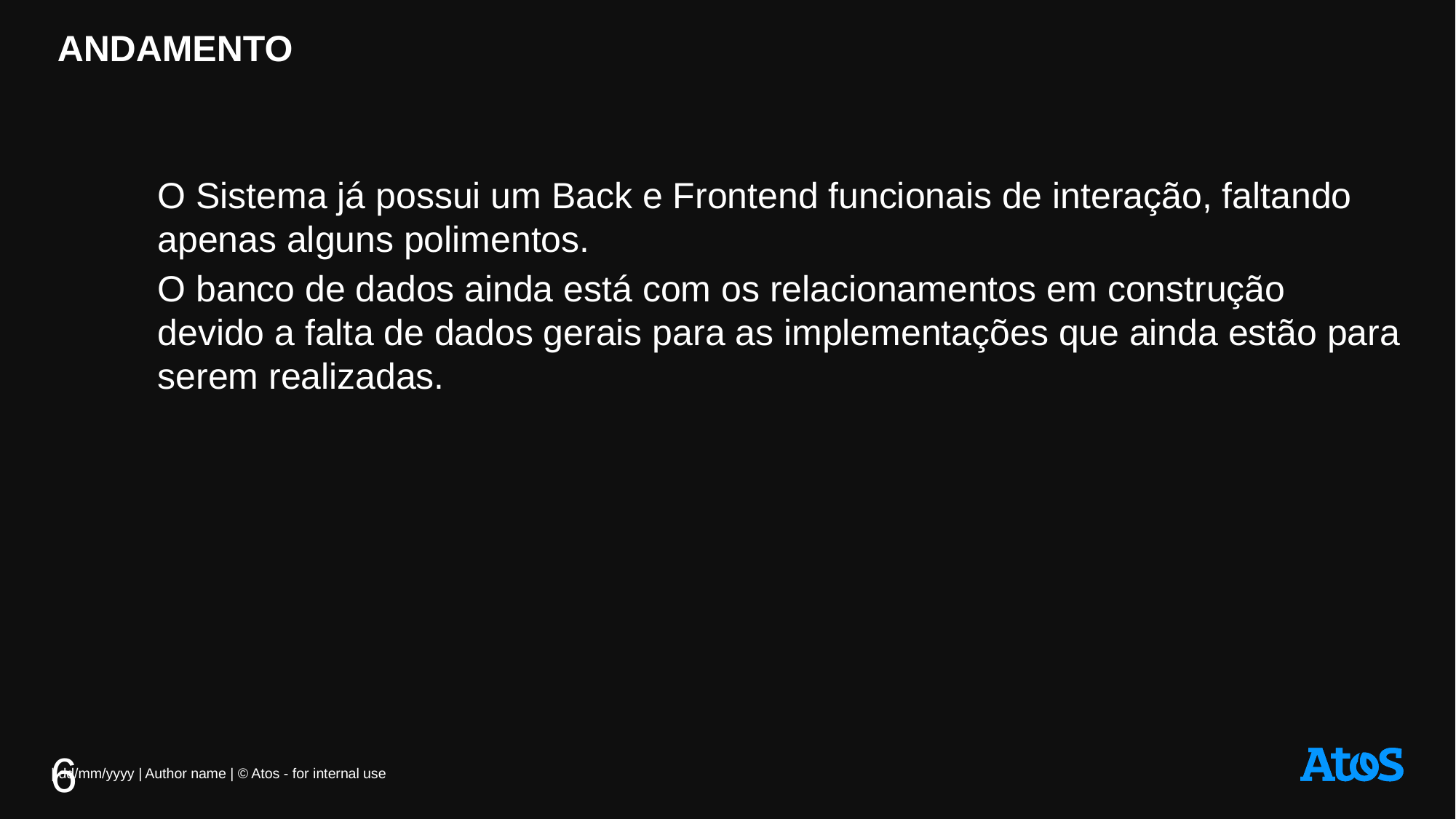

# ANDAMENTO
O Sistema já possui um Back e Frontend funcionais de interação, faltando apenas alguns polimentos.
O banco de dados ainda está com os relacionamentos em construção devido a falta de dados gerais para as implementações que ainda estão para serem realizadas.

6